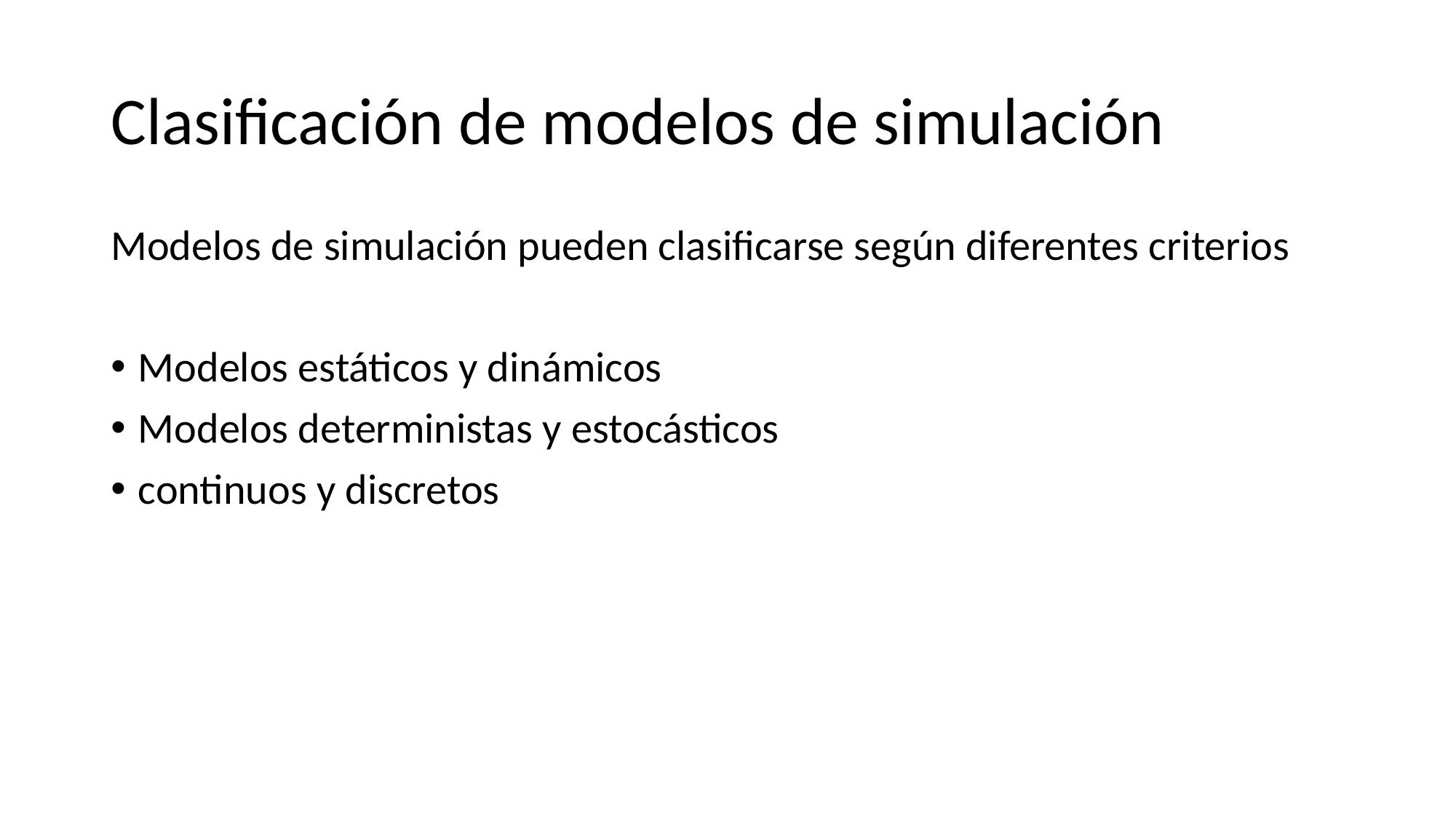

# Clasificación de modelos de simulación
Modelos de simulación pueden clasificarse según diferentes criterios

Modelos estáticos y dinámicos
Modelos deterministas y estocásticos
continuos y discretos